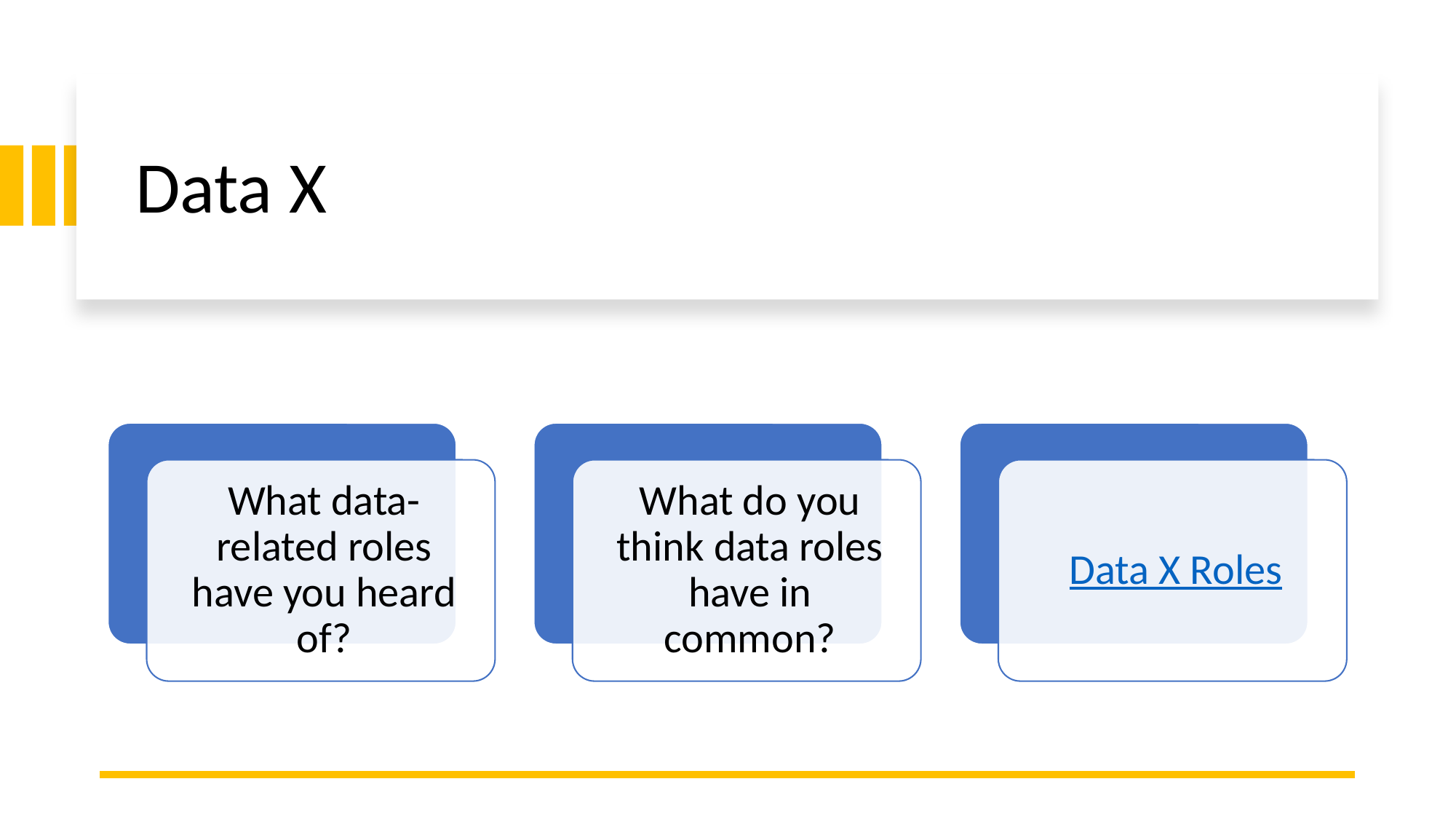

# Data X

What data-related roles have you heard of?
What do you think data roles have in common?
Data X Roles